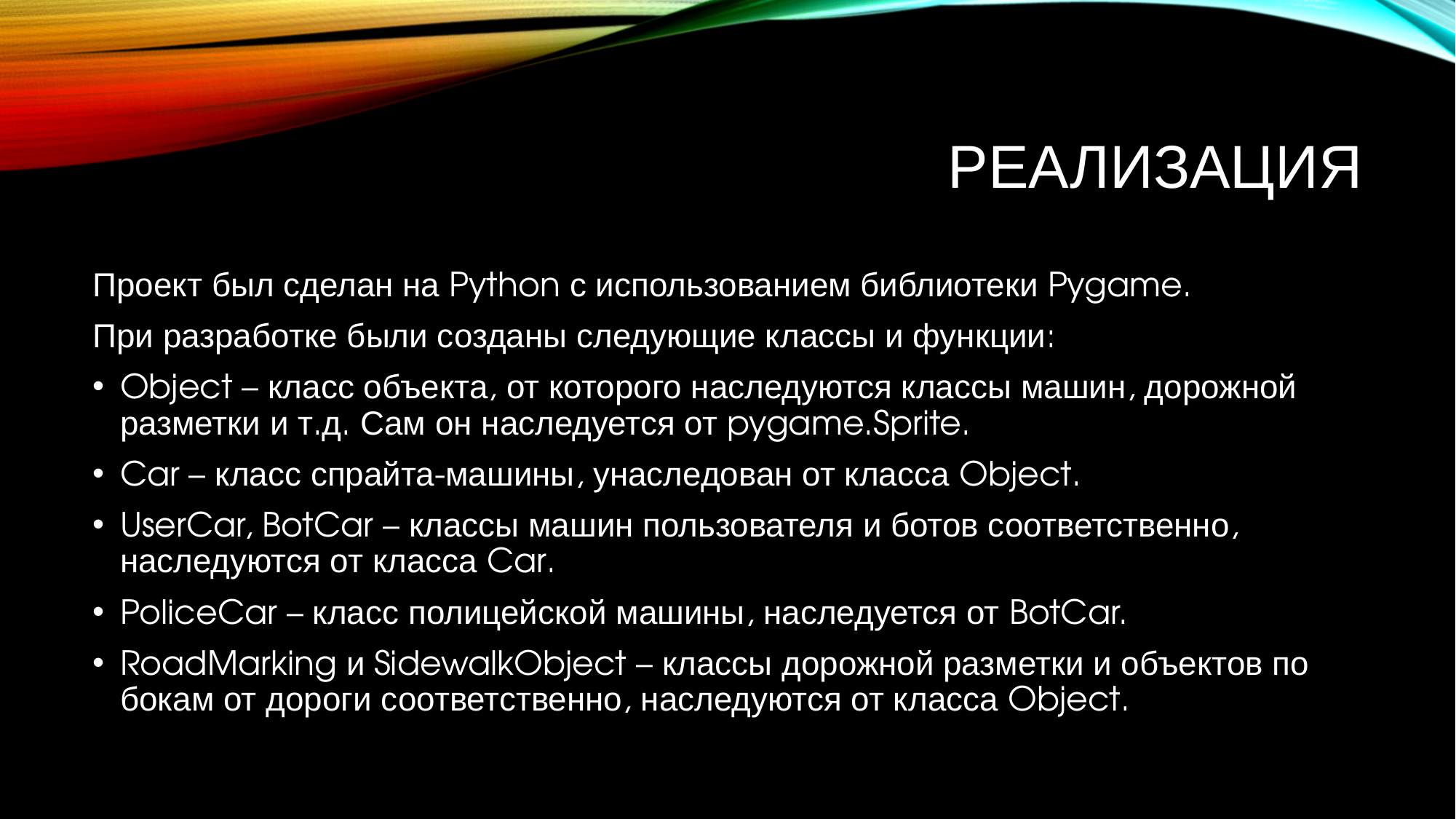

# Реализация
Проект был сделан на Python с использованием библиотеки Pygame.
При разработке были созданы следующие классы и функции:
Object – класс объекта, от которого наследуются классы машин, дорожной разметки и т.д. Сам он наследуется от pygame.Sprite.
Car – класс спрайта-машины, унаследован от класса Object.
UserCar, BotCar – классы машин пользователя и ботов соответственно, наследуются от класса Car.
PoliceCar – класс полицейской машины, наследуется от BotCar.
RoadMarking и SidewalkObject – классы дорожной разметки и объектов по бокам от дороги соответственно, наследуются от класса Object.